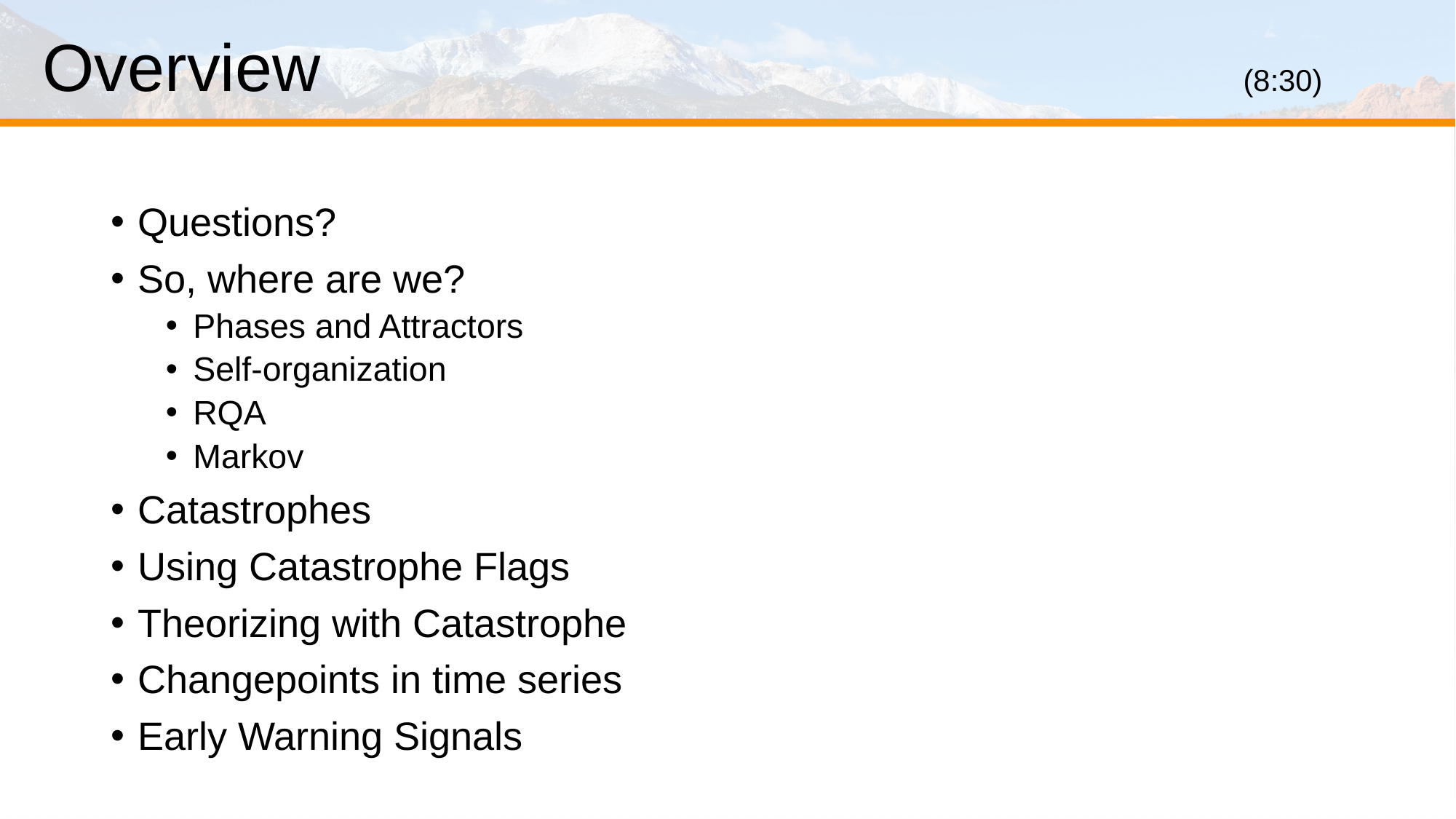

# Overview									(8:30)
Questions?
So, where are we?
Phases and Attractors
Self-organization
RQA
Markov
Catastrophes
Using Catastrophe Flags
Theorizing with Catastrophe
Changepoints in time series
Early Warning Signals